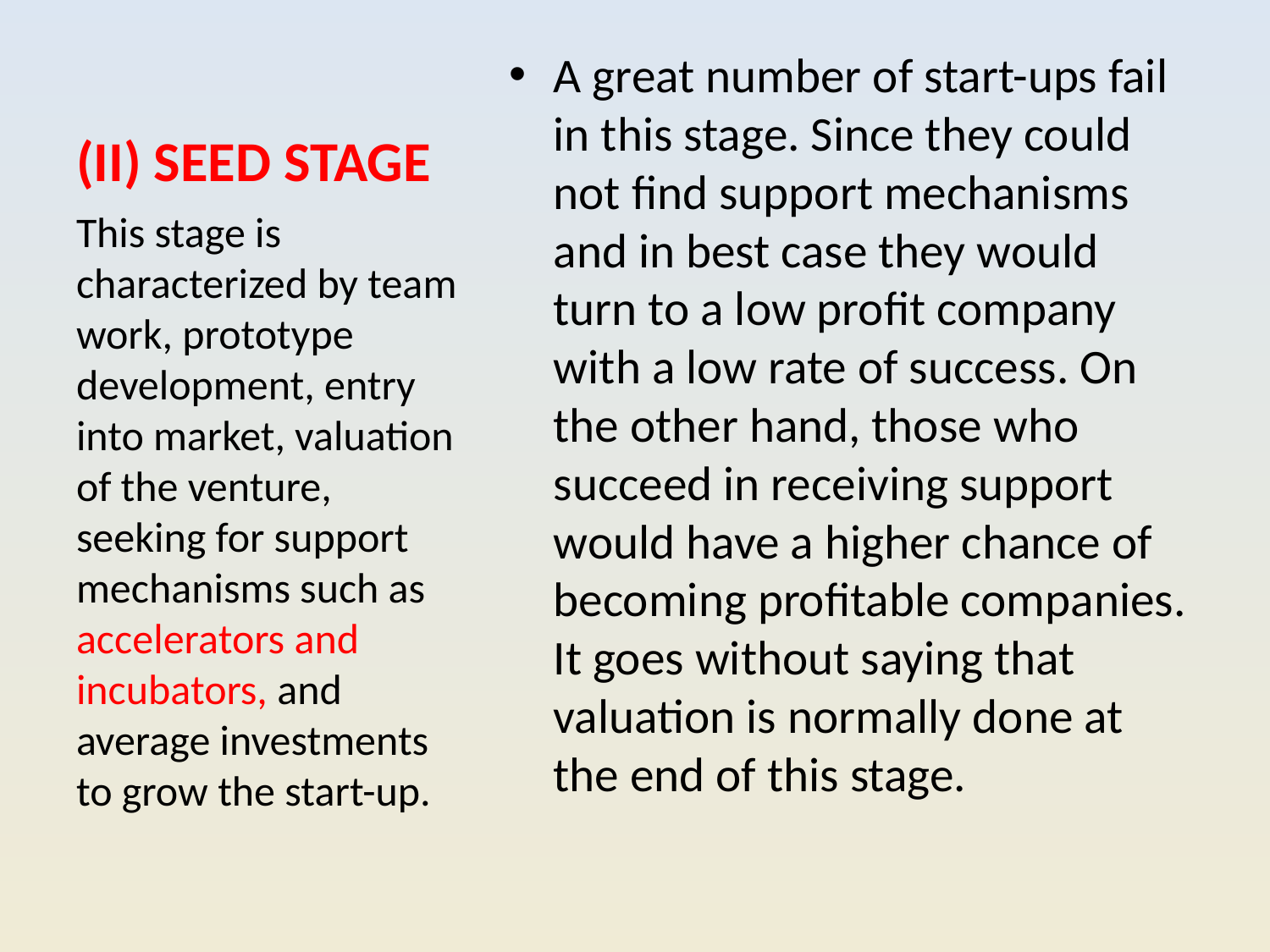

# (II) SEED STAGE
A great number of start-ups fail in this stage. Since they could not find support mechanisms and in best case they would turn to a low profit company with a low rate of success. On the other hand, those who succeed in receiving support would have a higher chance of becoming profitable companies. It goes without saying that valuation is normally done at the end of this stage.
This stage is characterized by team work, prototype development, entry into market, valuation of the venture, seeking for support mechanisms such as accelerators and incubators, and average investments to grow the start-up.